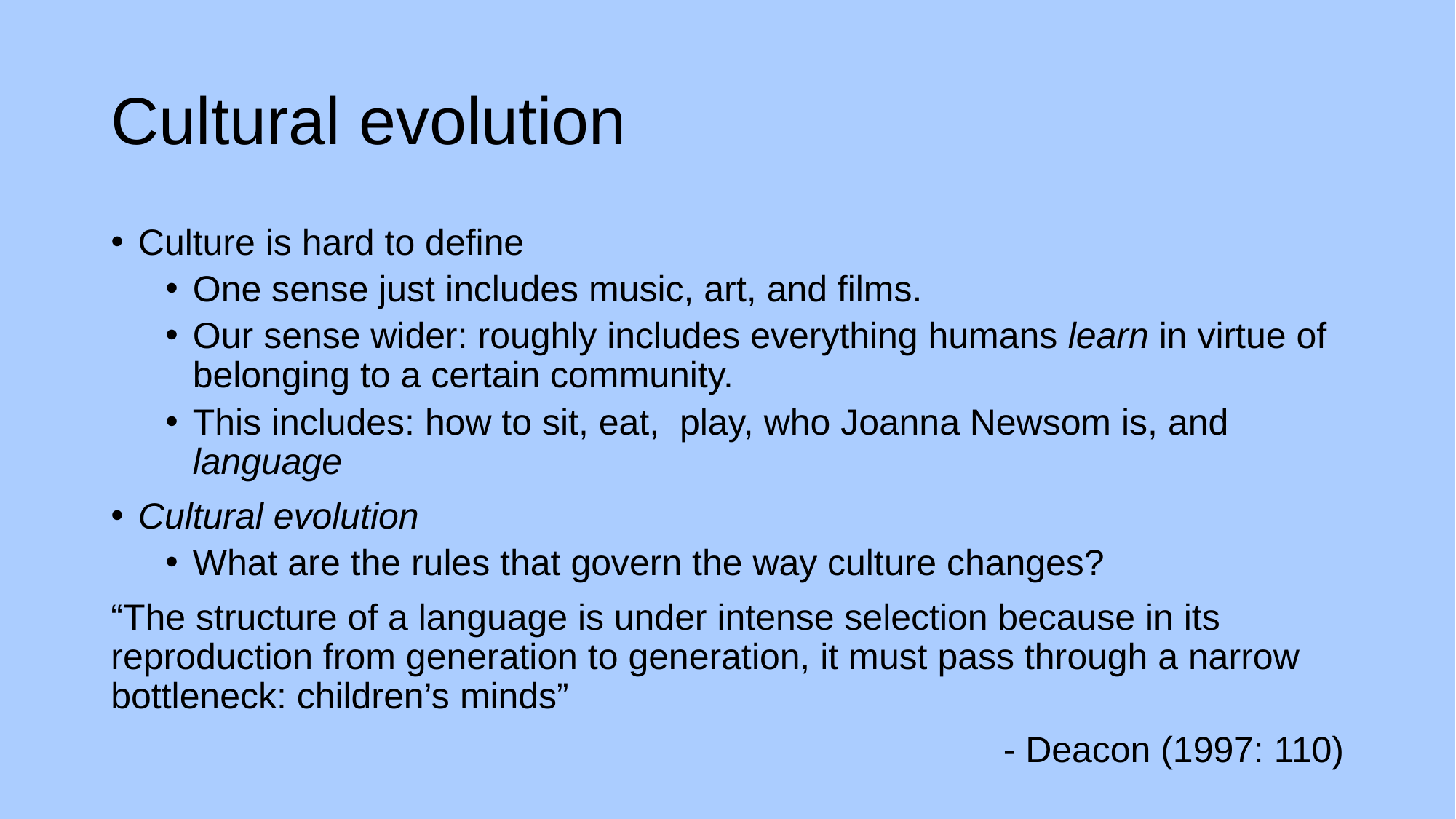

# Cultural evolution
Culture is hard to define
One sense just includes music, art, and films.
Our sense wider: roughly includes everything humans learn in virtue of belonging to a certain community.
This includes: how to sit, eat,  play, who Joanna Newsom is, and language
Cultural evolution
What are the rules that govern the way culture changes?
“The structure of a language is under intense selection because in its reproduction from generation to generation, it must pass through a narrow bottleneck: children’s minds”
- Deacon (1997: 110)